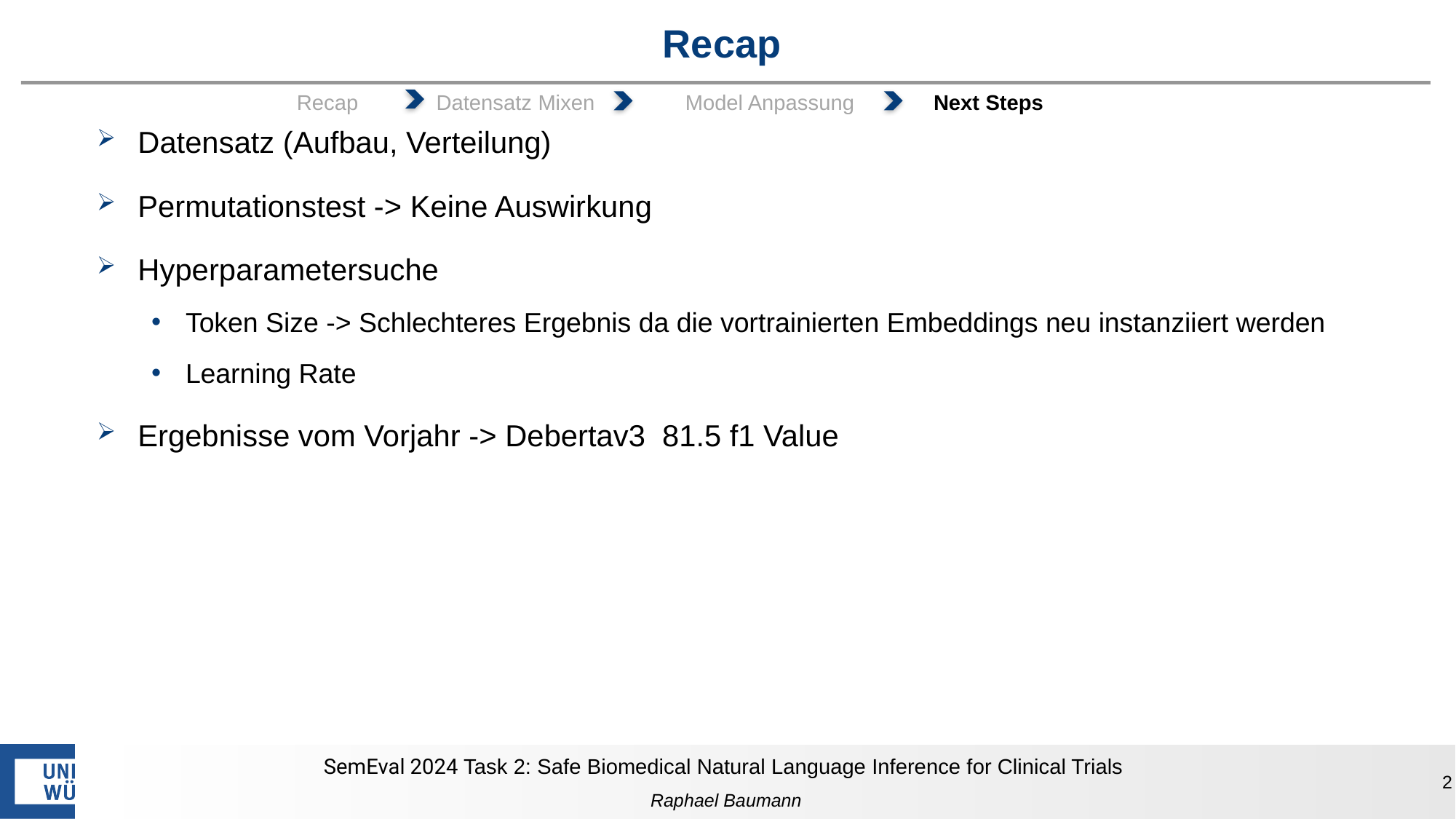

# Recap
        Recap             Datensatz Mixen	Model Anpassung	     Next Steps

Datensatz (Aufbau, Verteilung)
Permutationstest -> Keine Auswirkung
Hyperparametersuche
Token Size -> Schlechteres Ergebnis da die vortrainierten Embeddings neu instanziiert werden
Learning Rate
Ergebnisse vom Vorjahr -> Debertav3  81.5 f1 Value